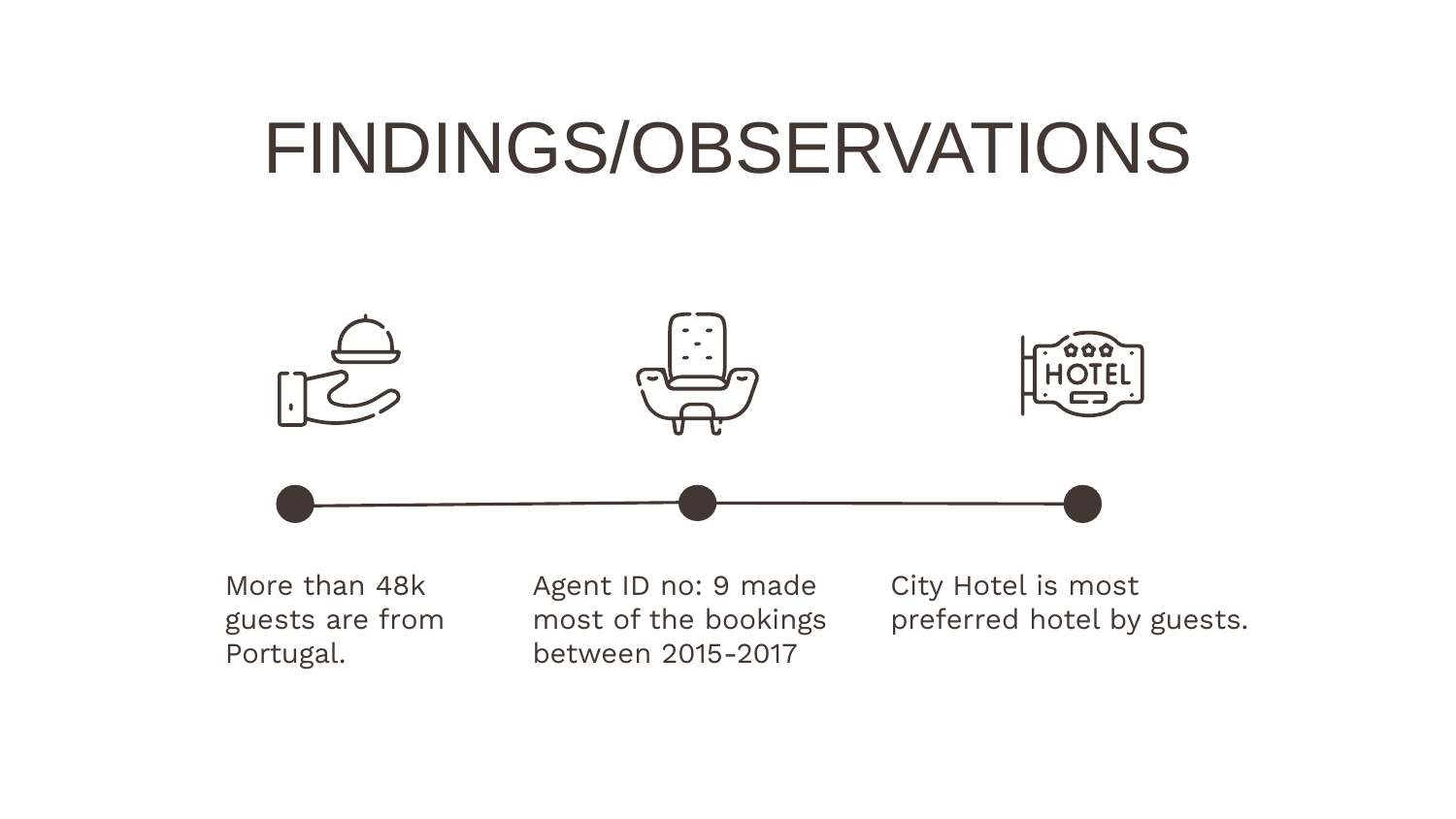

# FINDINGS/OBSERVATIONS

Agent ID no: 9 made most of the bookings between 2015-2017
City Hotel is most preferred hotel by guests.
More than 48k guests are from Portugal.